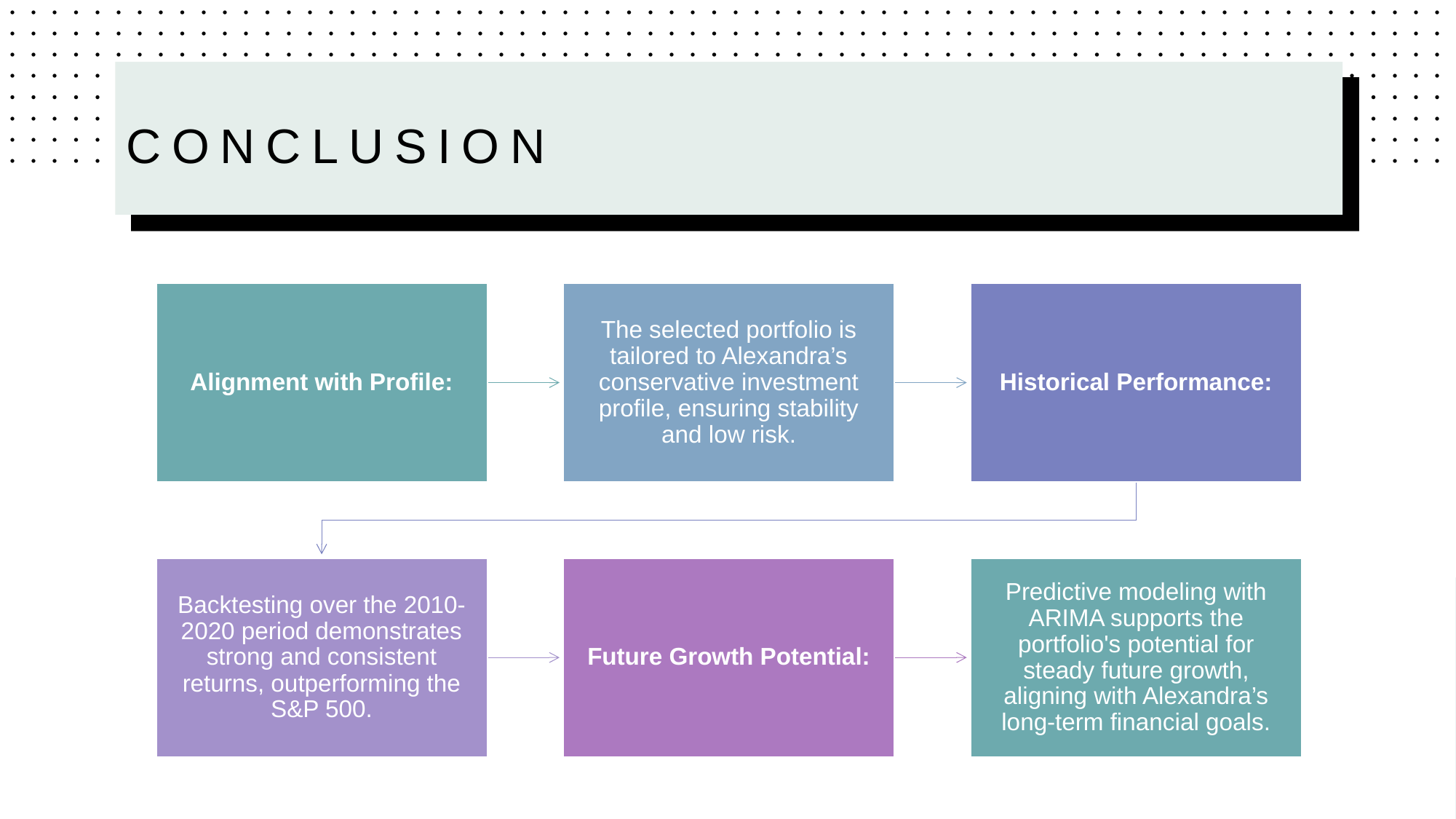

# Conclusion

Alignment with Profile:

The selected portfolio is tailored to Alexandra’s conservative investment profile, ensuring stability and low risk.

Historical Performance:

Backtesting over the 2010-2020 period demonstrates strong and consistent returns, outperforming the S&P 500.

Future Growth Potential:
Predictive modeling with ARIMA supports the portfolio's potential for steady future growth, aligning with Alexandra’s long-term financial goals.